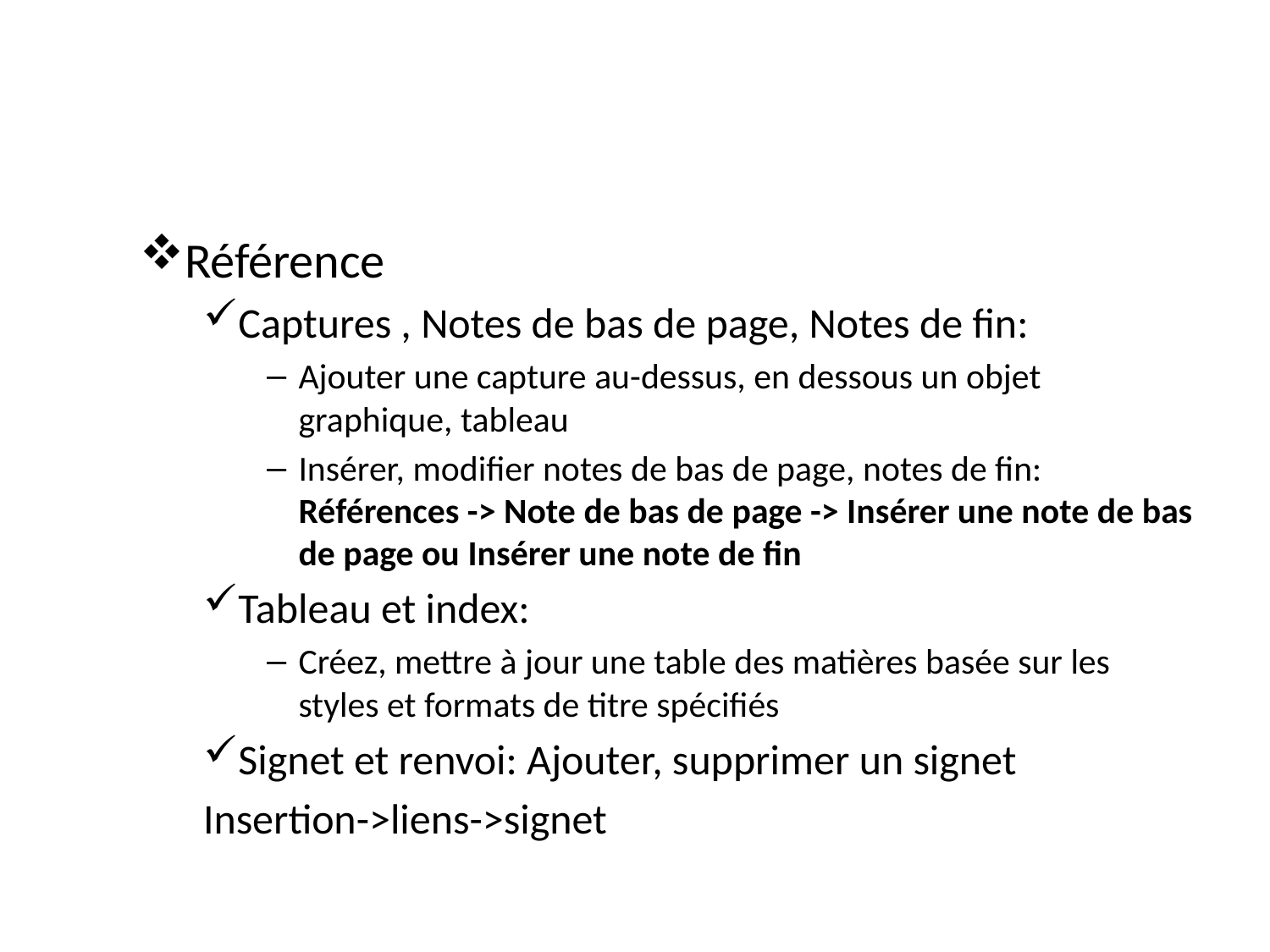

#
Référence
Captures , Notes de bas de page, Notes de fin:
Ajouter une capture au-dessus, en dessous un objet graphique, tableau
Insérer, modifier notes de bas de page, notes de fin: Références -> Note de bas de page -> Insérer une note de bas de page ou Insérer une note de fin
Tableau et index:
Créez, mettre à jour une table des matières basée sur les styles et formats de titre spécifiés
Signet et renvoi: Ajouter, supprimer un signet
Insertion->liens->signet